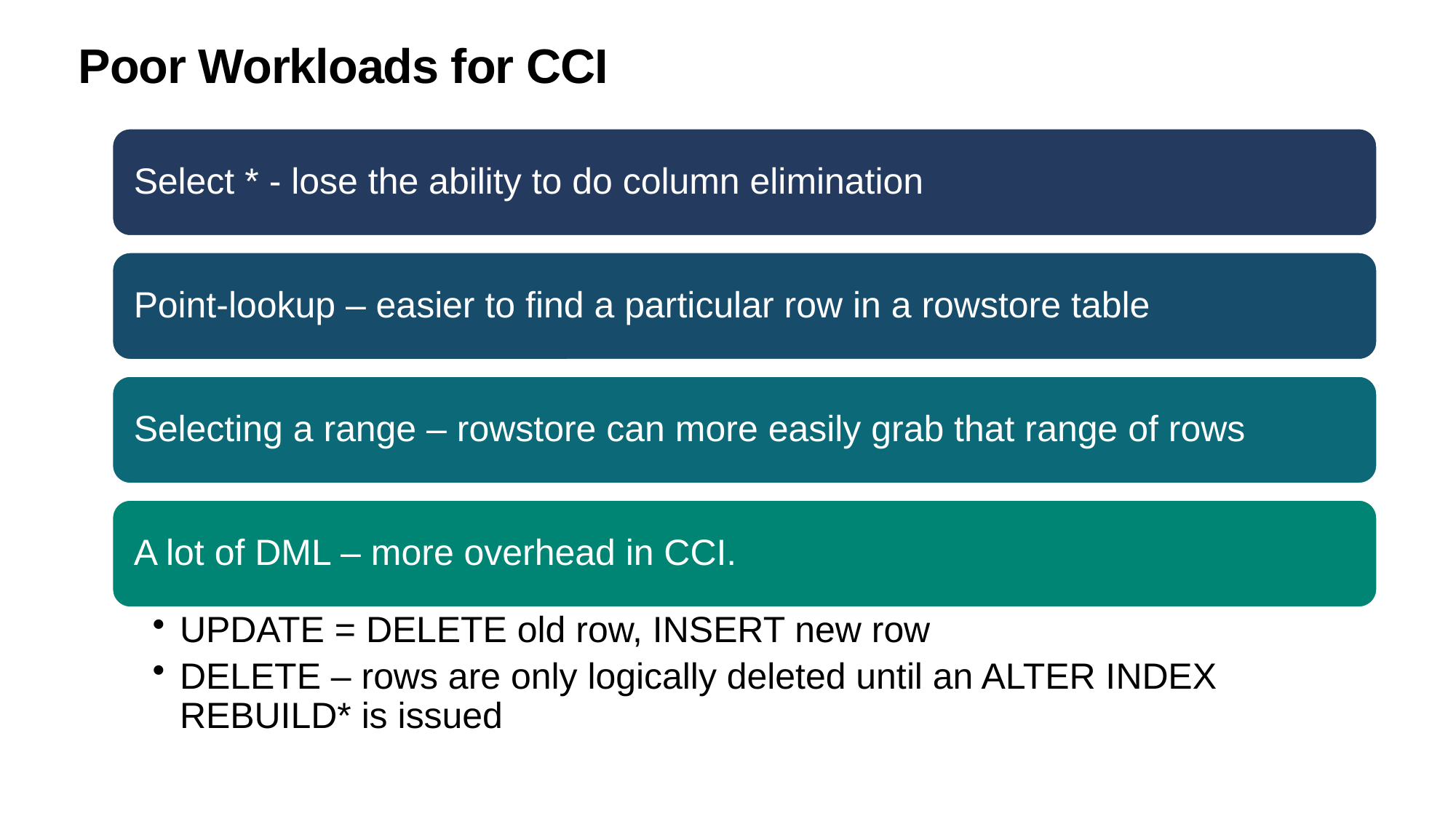

# Poor Workloads for CCI
Select * - lose the ability to do column elimination
Point-lookup – easier to find a particular row in a rowstore table
Selecting a range – rowstore can more easily grab that range of rows
A lot of DML – more overhead in CCI.
UPDATE = DELETE old row, INSERT new row
DELETE – rows are only logically deleted until an ALTER INDEX REBUILD* is issued